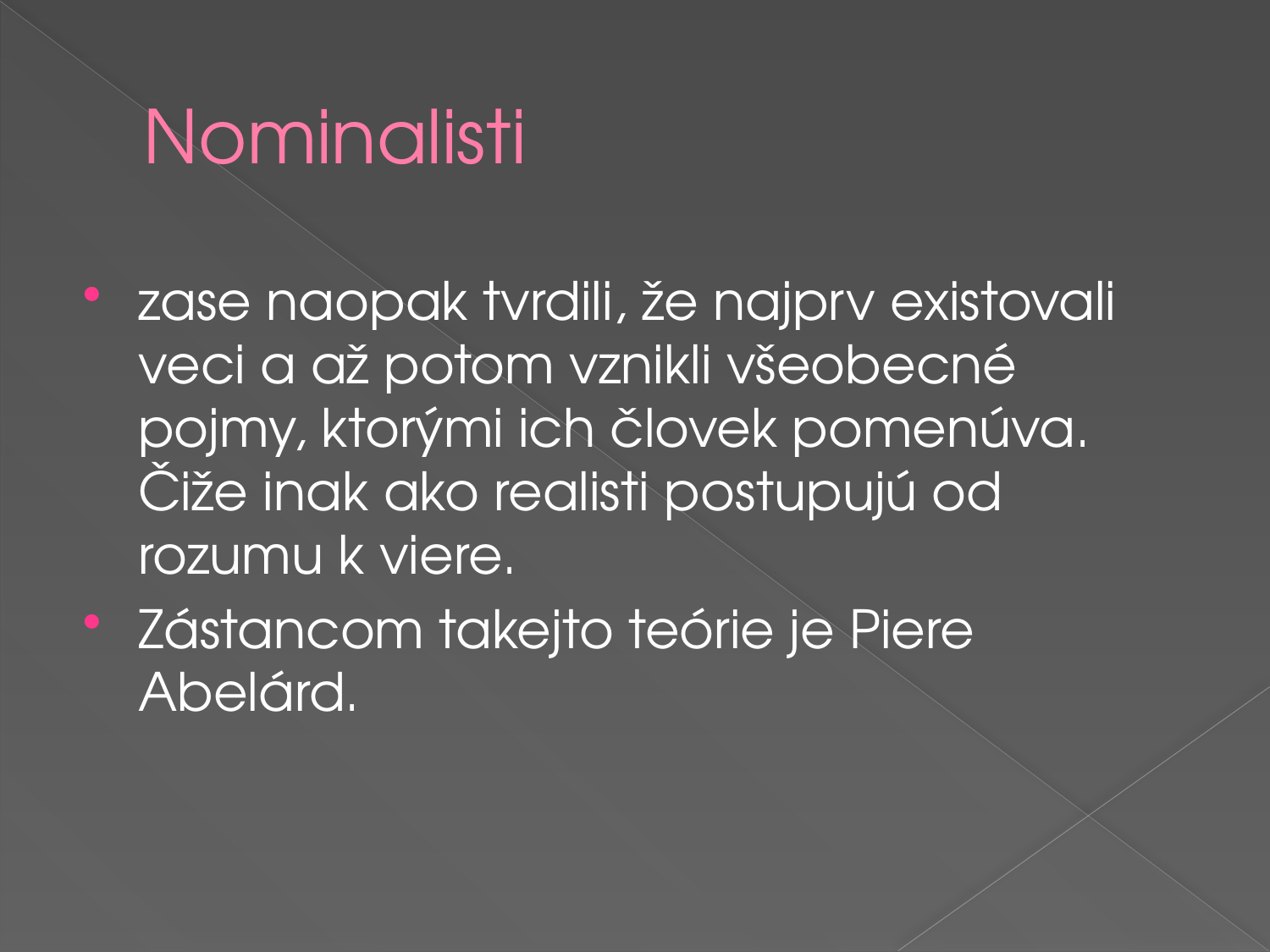

# Nominalisti
zase naopak tvrdili, že najprv existovali veci a až potom vznikli všeobecné pojmy, ktorými ich človek pomenúva. Čiže inak ako realisti postupujú od rozumu k viere.
Zástancom takejto teórie je Piere Abelárd.